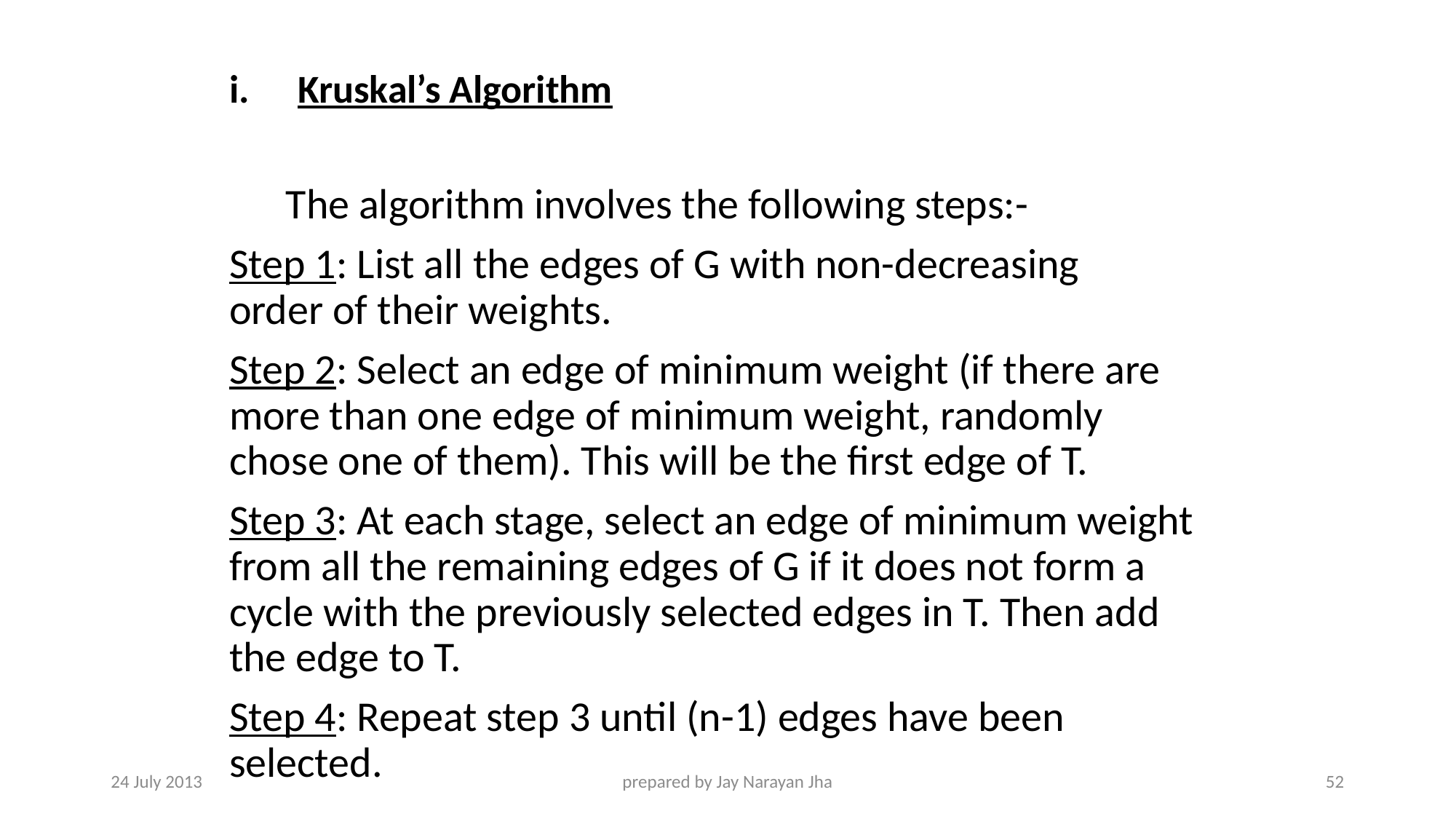

Kruskal’s Algorithm

      The algorithm involves the following steps:-
Step 1: List all the edges of G with non-decreasing    order of their weights.
Step 2: Select an edge of minimum weight (if there are more than one edge of minimum weight, randomly chose one of them). This will be the first edge of T.
Step 3: At each stage, select an edge of minimum weight from all the remaining edges of G if it does not form a cycle with the previously selected edges in T. Then add the edge to T.
Step 4: Repeat step 3 until (n-1) edges have been selected.
24 July 2013
prepared by Jay Narayan Jha
52